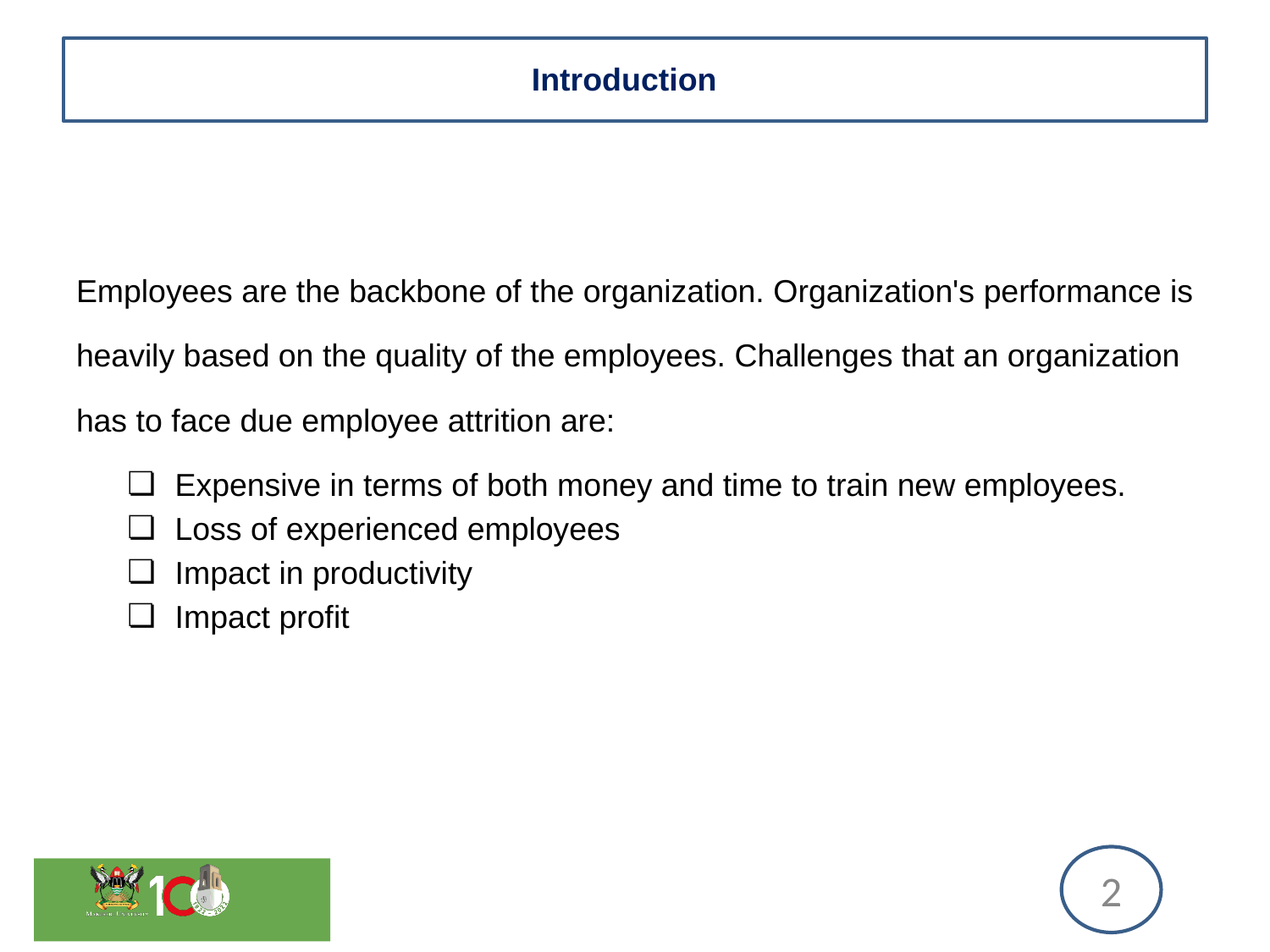

# Introduction

Employees are the backbone of the organization. Organization's performance is heavily based on the quality of the employees. Challenges that an organization has to face due employee attrition are:
Expensive in terms of both money and time to train new employees.
Loss of experienced employees
Impact in productivity
Impact profit